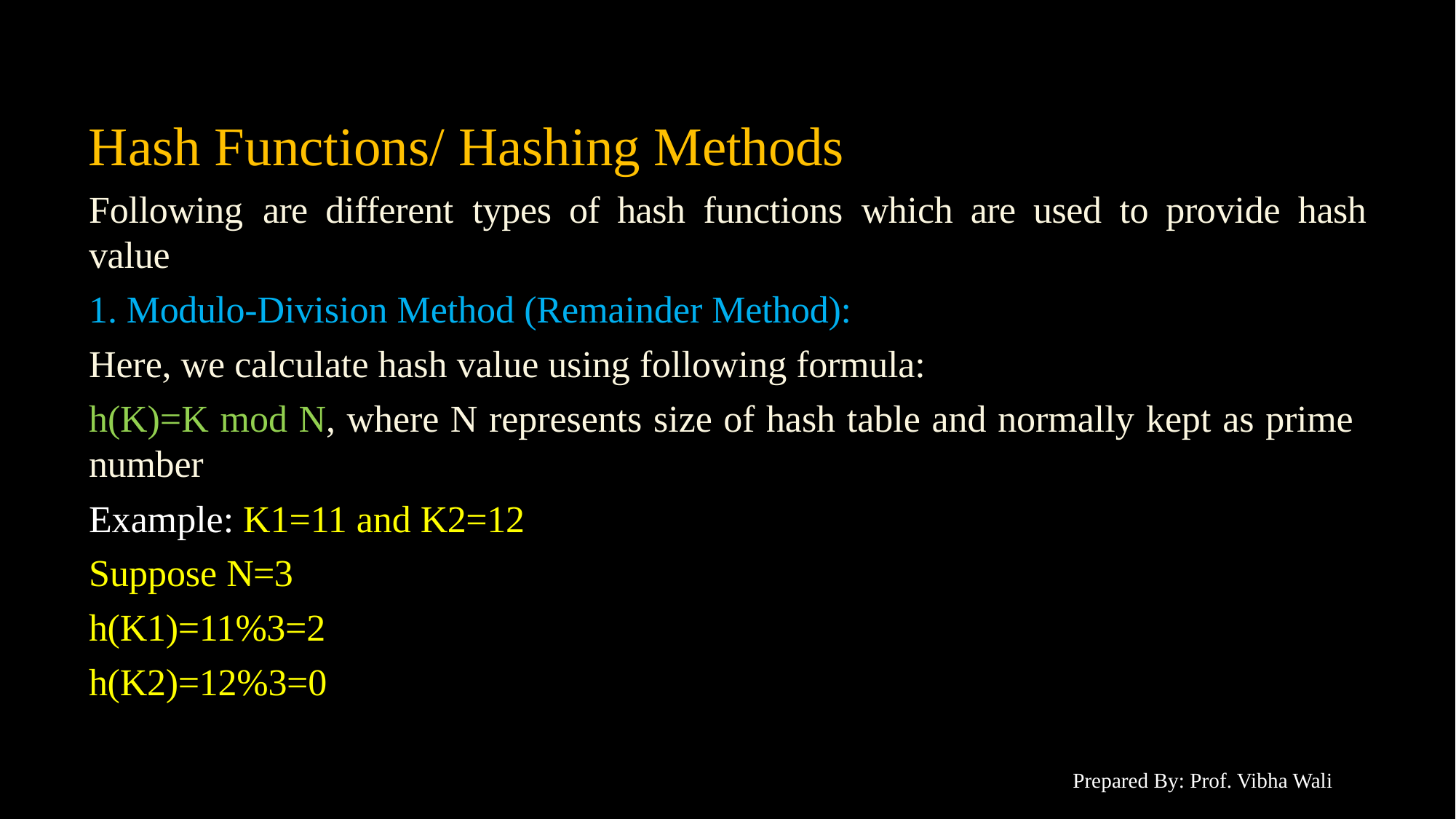

# Hash Functions/ Hashing Methods
Following	are	different	types	of	hash	functions	which	are	used	to	provide	hash value
1. Modulo-Division Method (Remainder Method):
Here, we calculate hash value using following formula:
h(K)=K mod N, where N represents size of hash table and normally kept as prime number
Example: K1=11 and K2=12 Suppose N=3 h(K1)=11%3=2 h(K2)=12%3=0
Prepared By: Prof. Vibha Wali